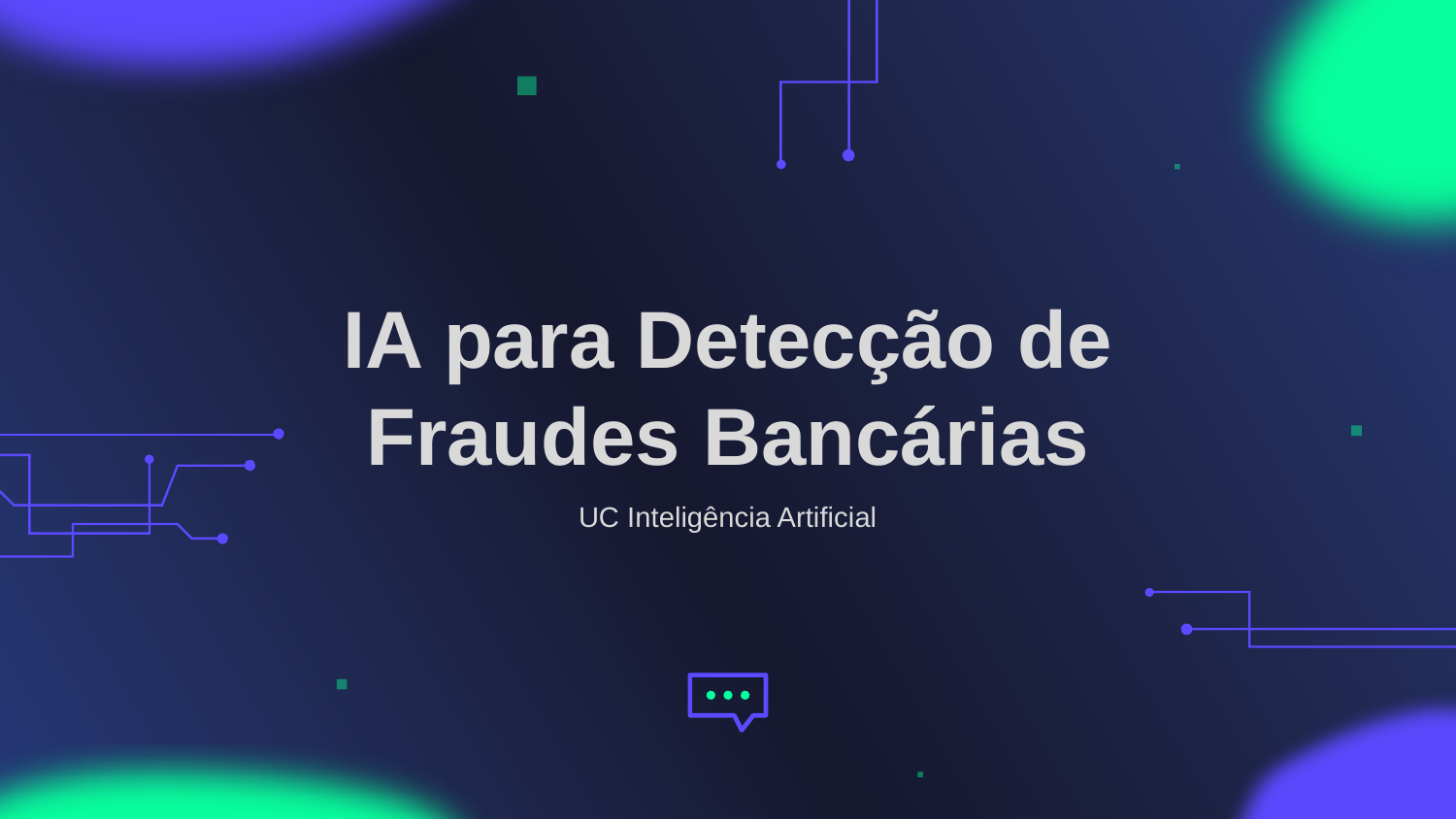

# IA para Detecção de Fraudes Bancárias
UC Inteligência Artificial